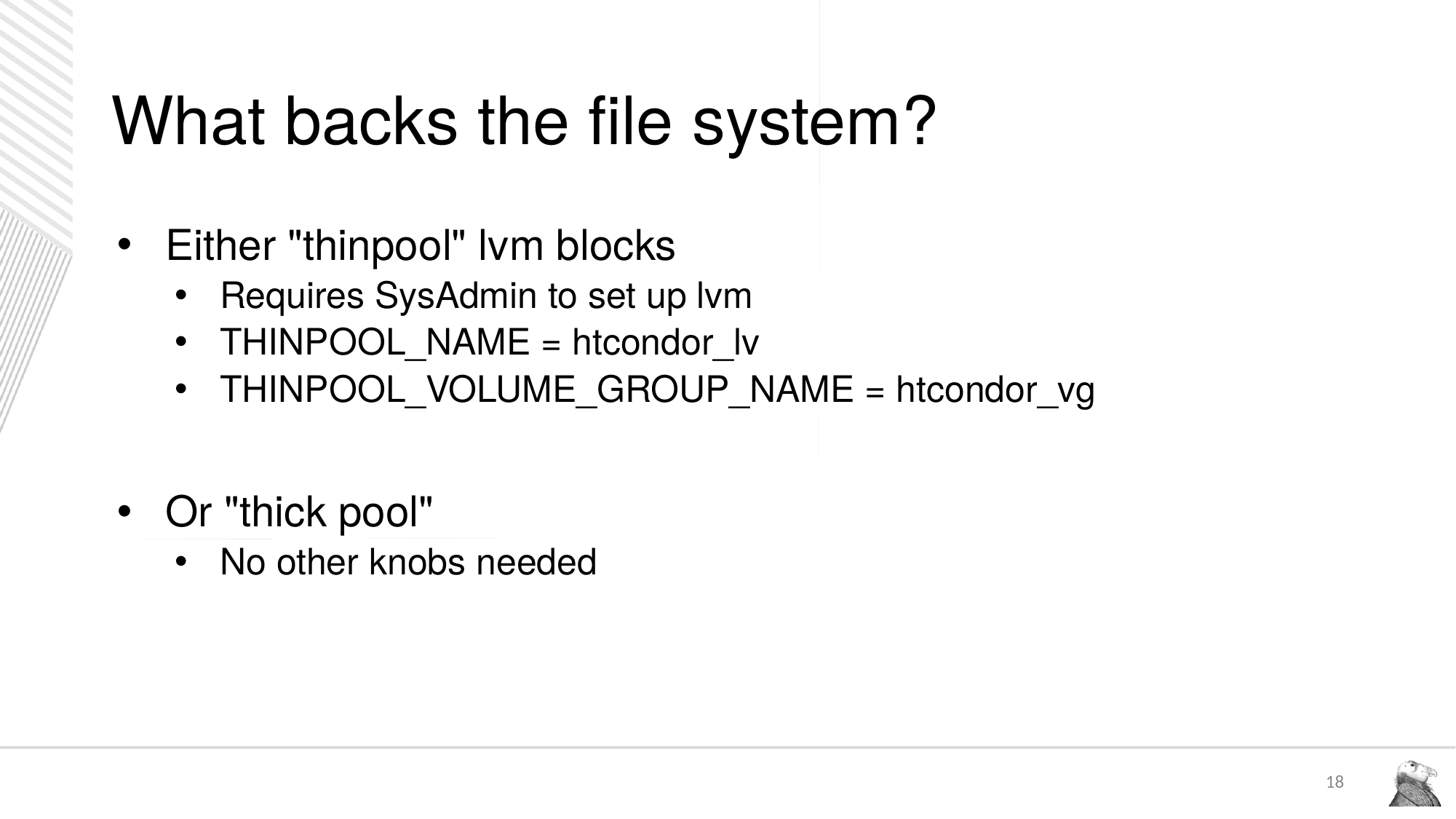

# What backs the file system?
Either "thinpool" lvm blocks
Requires SysAdmin to set up lvm
THINPOOL_NAME = htcondor_lv
THINPOOL_VOLUME_GROUP_NAME = htcondor_vg

Or "thick pool"
No other knobs needed
18